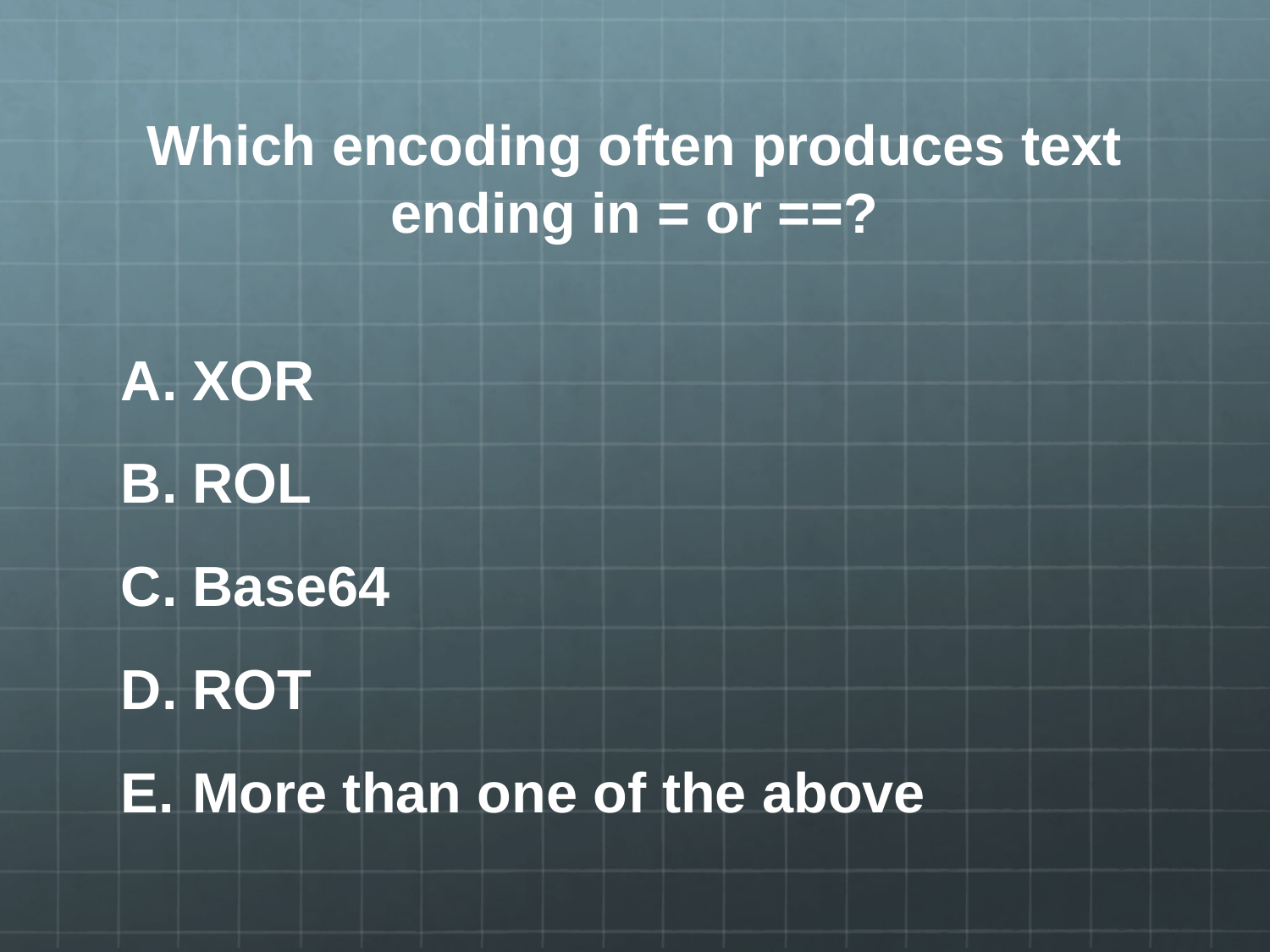

# Which encoding often produces text ending in = or ==?
XOR
ROL
Base64
ROT
More than one of the above